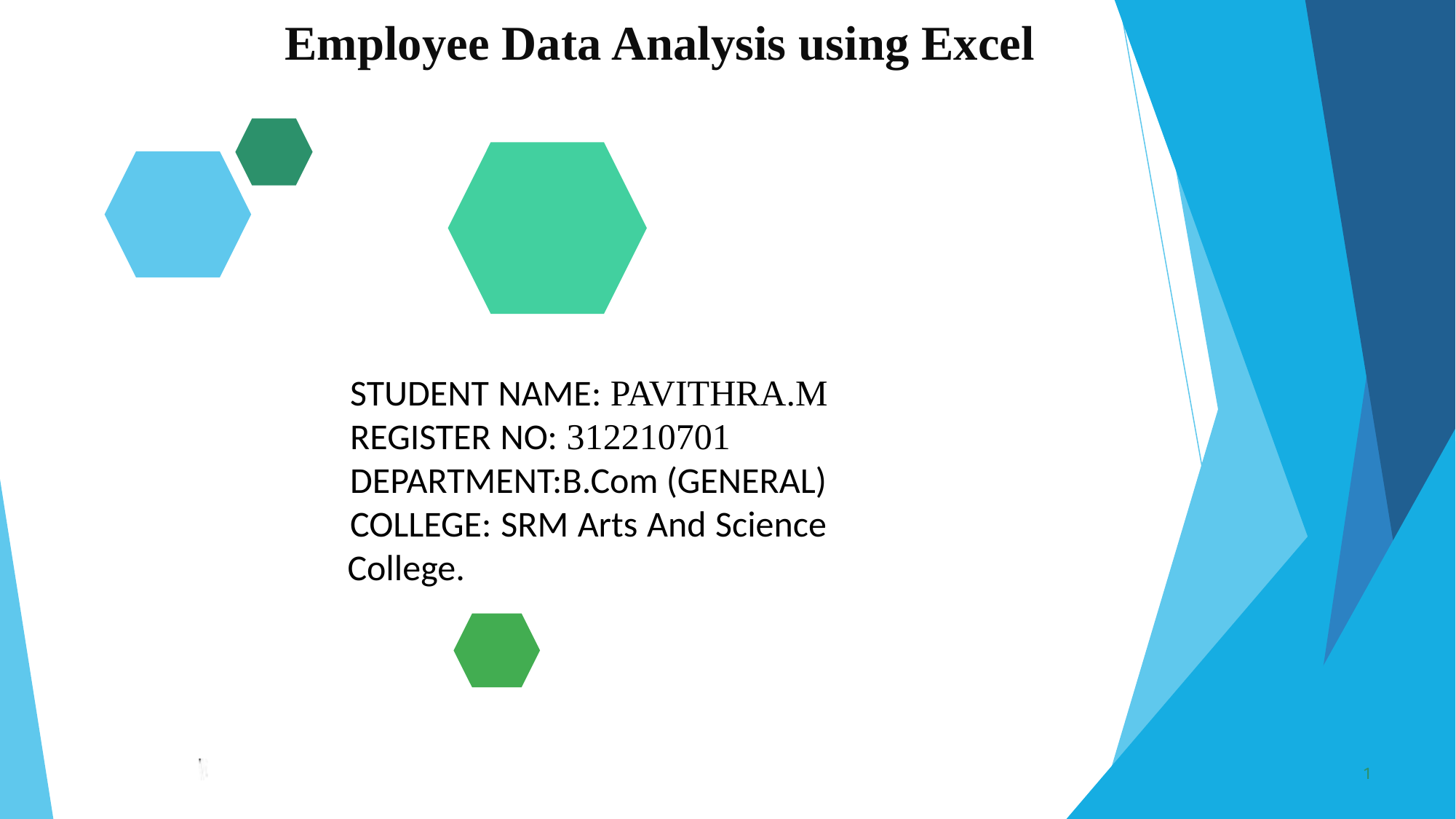

Employee Data Analysis using Excel

STUDENT NAME: PAVITHRA.M
REGISTER NO: 312210701
DEPARTMENT:B.Com (GENERAL)
COLLEGE: SRM Arts And Science College.

1